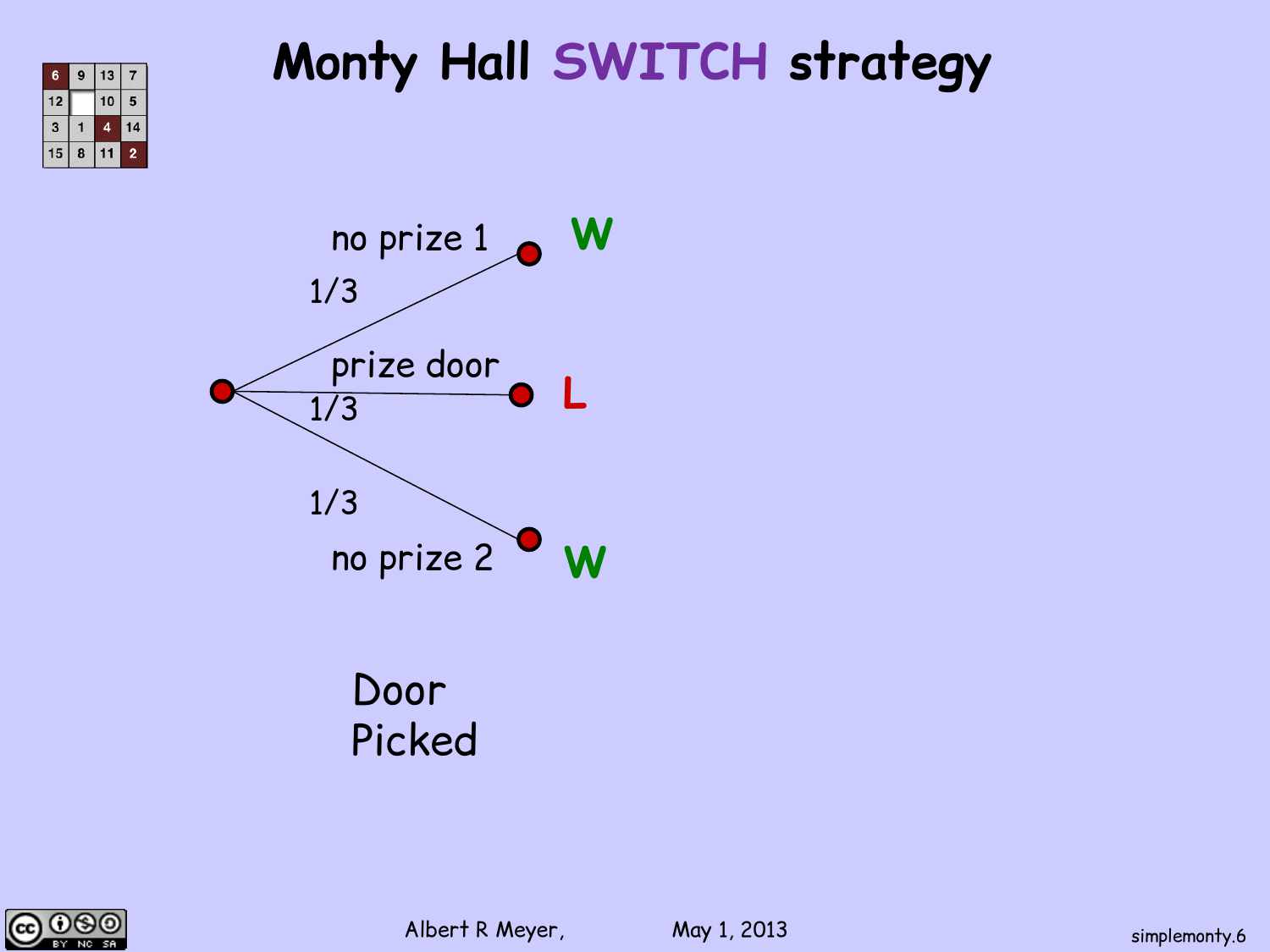

Monty Hall SWITCH strategy
W
no prize 1

1/3
prize door
L

1/3

1/3
no prize 2

W
Door
Picked
simplemonty.6